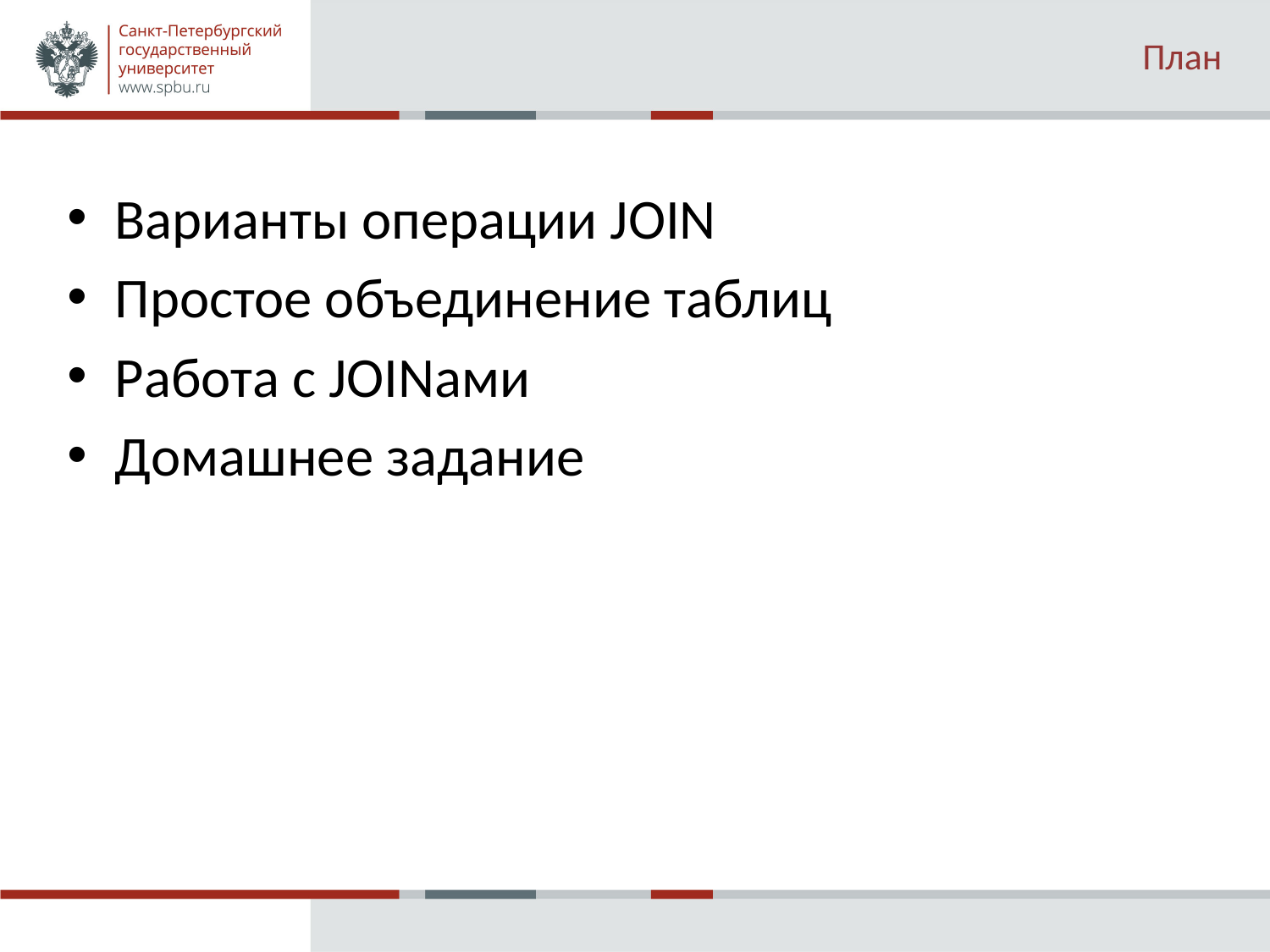

# План
Варианты операции JOIN
Простое объединение таблиц
Работа с JOINами
Домашнее задание
2